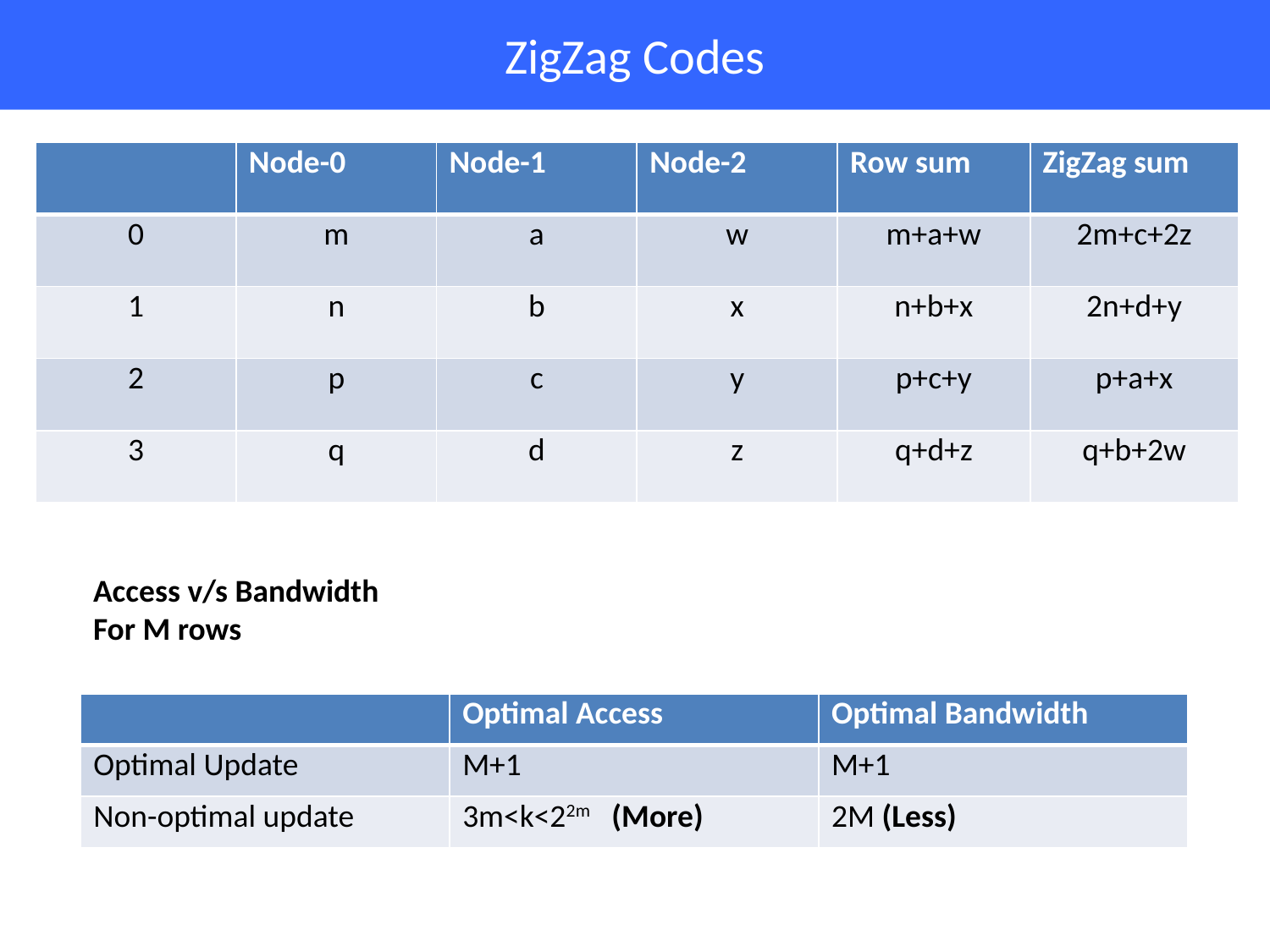

# Recovering from single failures
ZigZag Codes
|  | Node-0 | Node-1 | Node-2 | Row sum | ZigZag sum |
| --- | --- | --- | --- | --- | --- |
| 0 | m | a | w | m+a+w | 2m+c+2z |
| 1 | n | b | x | n+b+x | 2n+d+y |
| 2 | p | c | y | p+c+y | p+a+x |
| 3 | q | d | z | q+d+z | q+b+2w |
Access v/s Bandwidth
For M rows
|  | Optimal Access | Optimal Bandwidth |
| --- | --- | --- |
| Optimal Update | M+1 | M+1 |
| Non-optimal update | 3m<k<22m (More) | 2M (Less) |